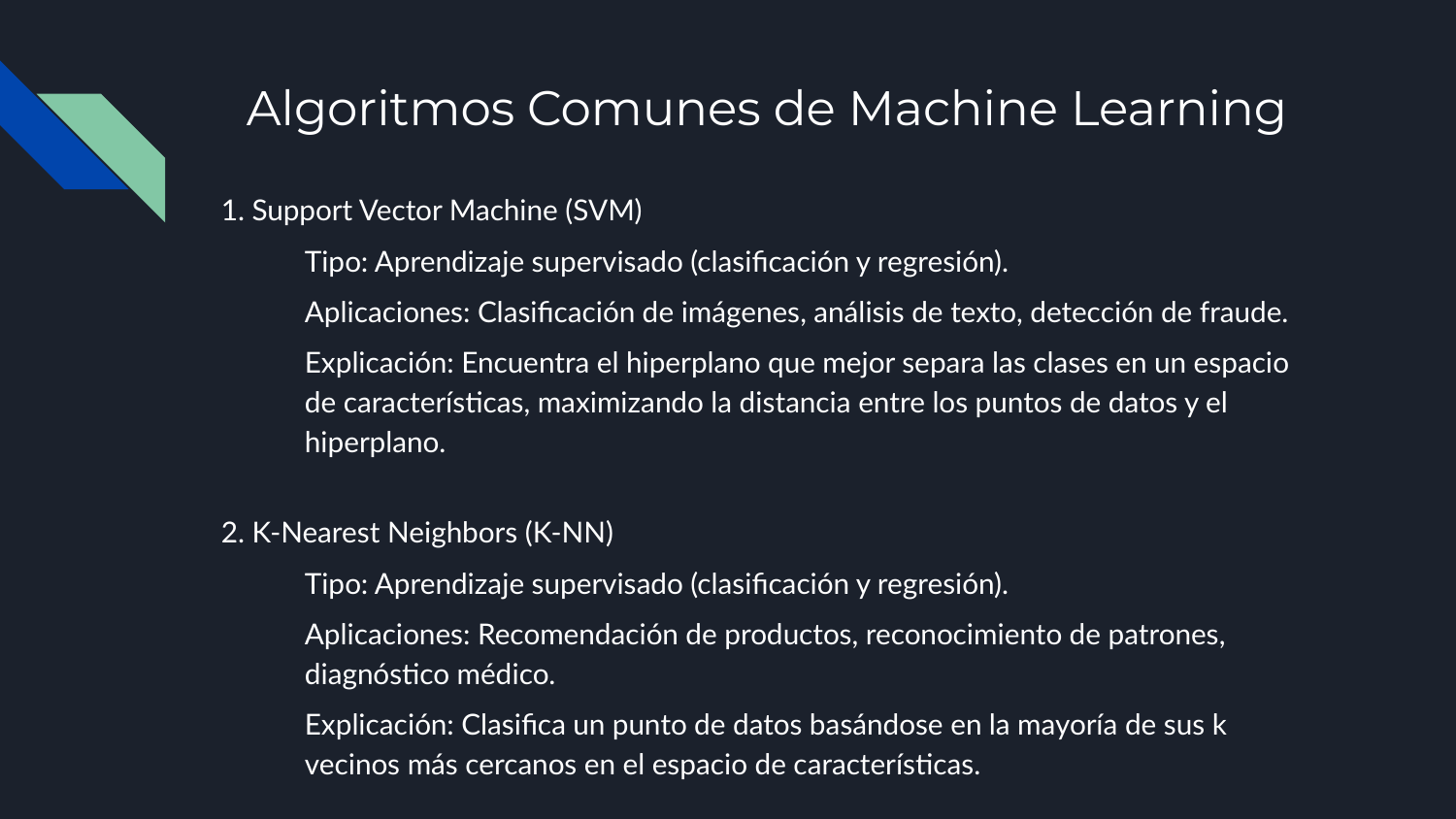

# Algoritmos Comunes de Machine Learning
1. Support Vector Machine (SVM)
Tipo: Aprendizaje supervisado (clasificación y regresión).
Aplicaciones: Clasificación de imágenes, análisis de texto, detección de fraude.
Explicación: Encuentra el hiperplano que mejor separa las clases en un espacio de características, maximizando la distancia entre los puntos de datos y el hiperplano.
2. K-Nearest Neighbors (K-NN)
Tipo: Aprendizaje supervisado (clasificación y regresión).
Aplicaciones: Recomendación de productos, reconocimiento de patrones, diagnóstico médico.
Explicación: Clasifica un punto de datos basándose en la mayoría de sus k vecinos más cercanos en el espacio de características.